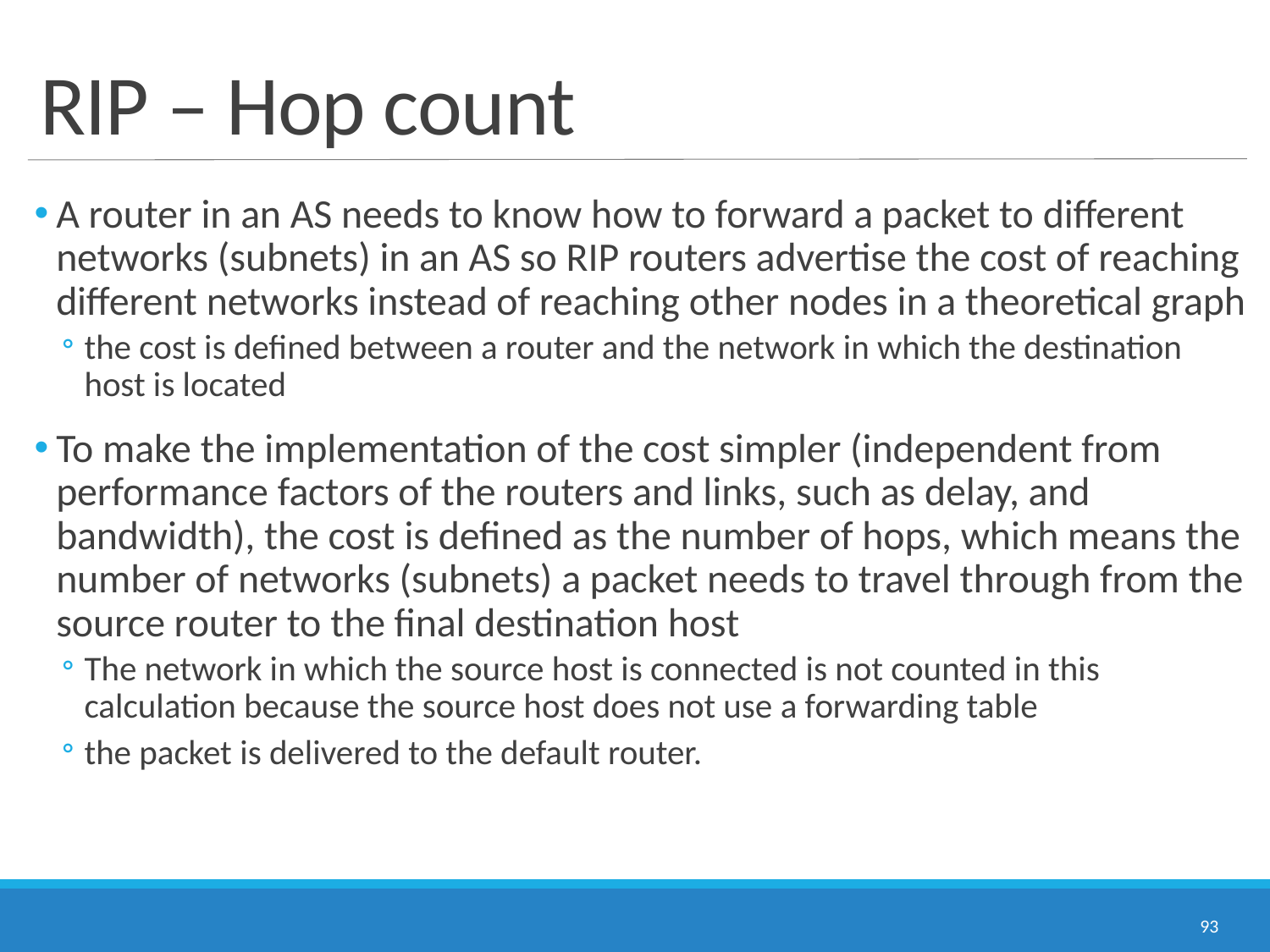

# RIP – Hop count
A router in an AS needs to know how to forward a packet to different networks (subnets) in an AS so RIP routers advertise the cost of reaching different networks instead of reaching other nodes in a theoretical graph
the cost is defined between a router and the network in which the destination host is located
To make the implementation of the cost simpler (independent from performance factors of the routers and links, such as delay, and bandwidth), the cost is defined as the number of hops, which means the number of networks (subnets) a packet needs to travel through from the source router to the final destination host
The network in which the source host is connected is not counted in this calculation because the source host does not use a forwarding table
the packet is delivered to the default router.